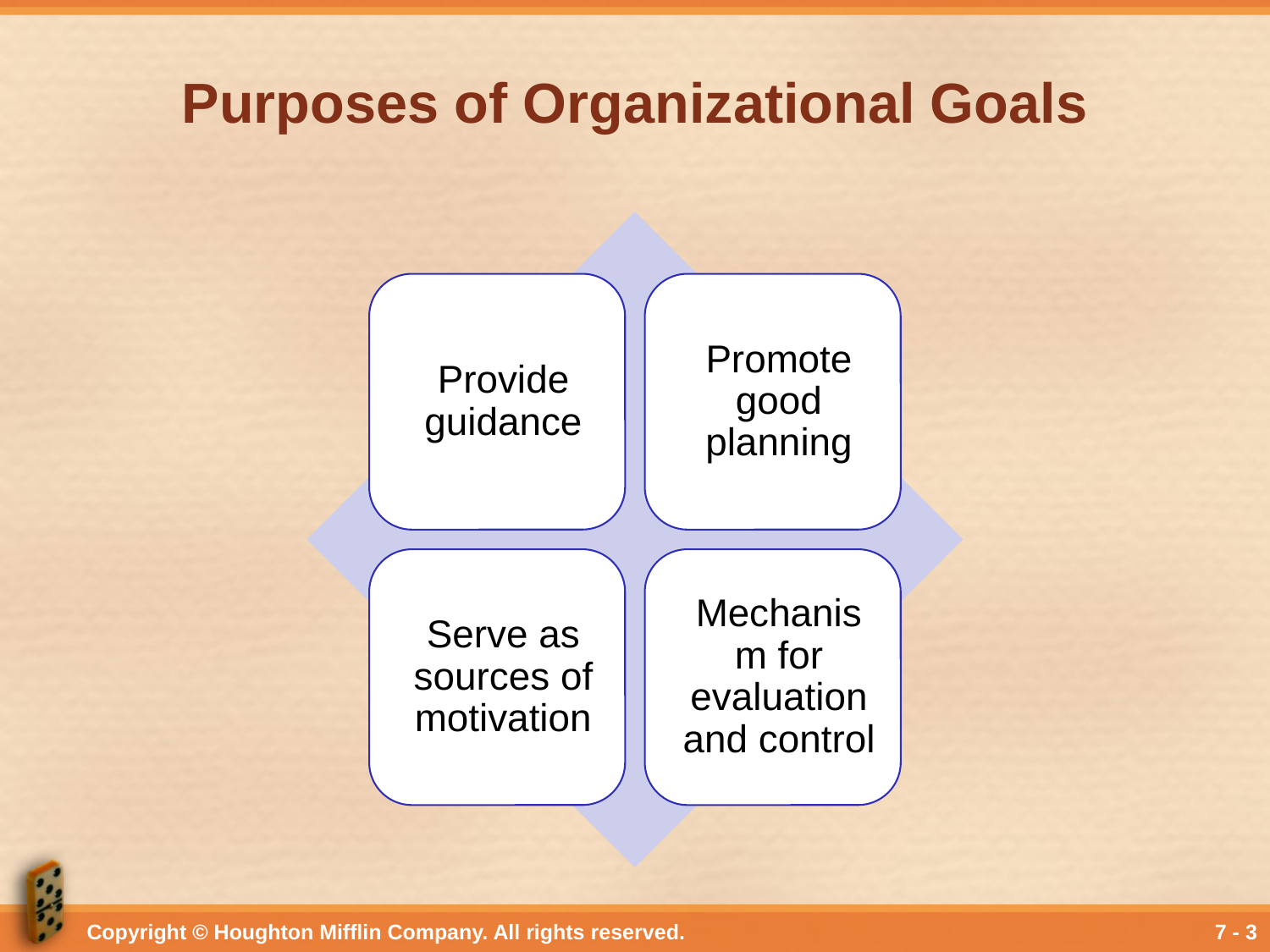

# Purposes of Organizational Goals
Provide guidance
Promote good planning
Serve as sources of motivation
Mechanism for evaluation and control
Copyright © Houghton Mifflin Company. All rights reserved.
7 - 3